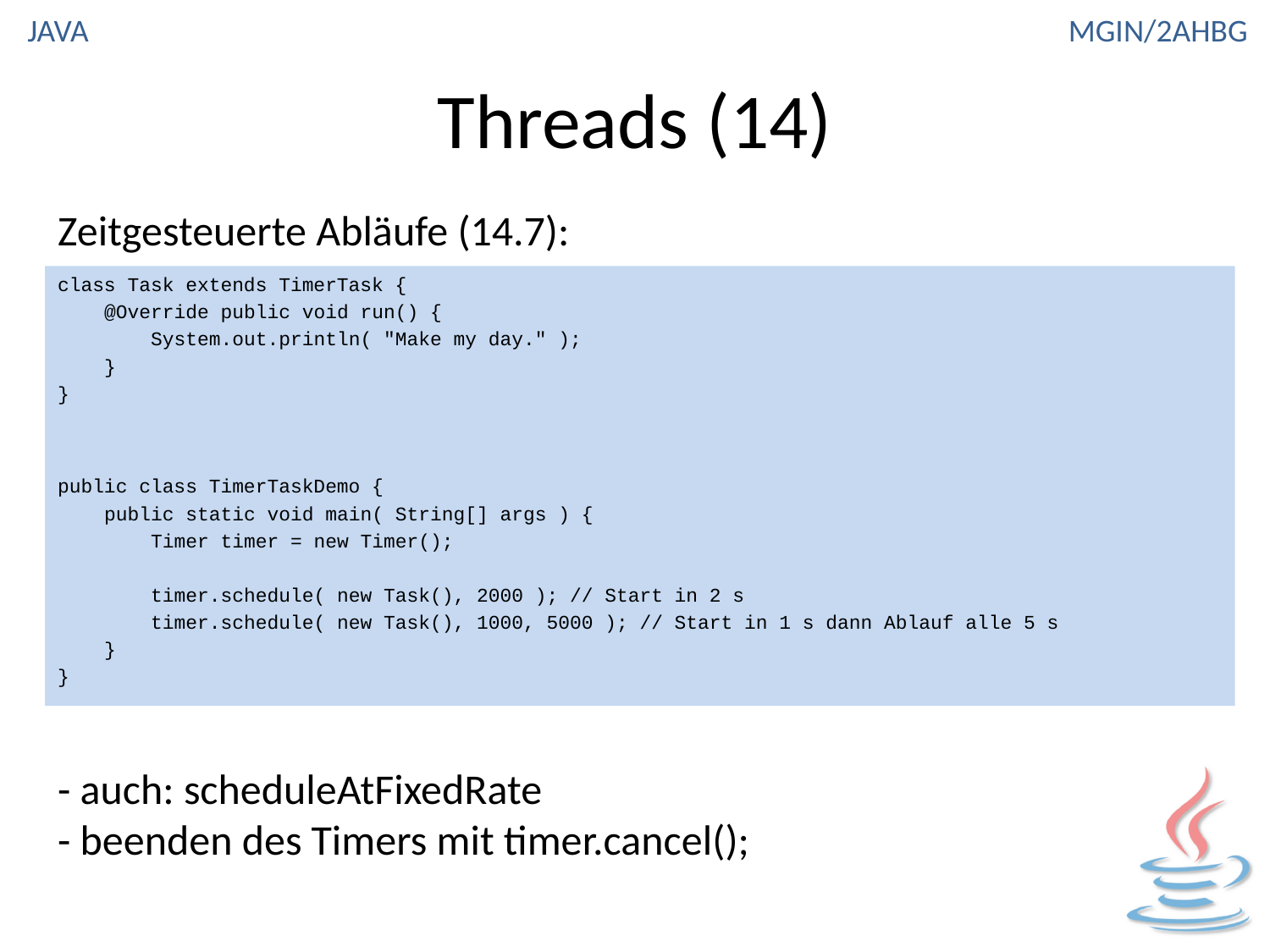

# Threads (14)
Zeitgesteuerte Abläufe (14.7):
- auch: scheduleAtFixedRate
- beenden des Timers mit timer.cancel();
class Task extends TimerTask {
    @Override public void run() {
        System.out.println( "Make my day." );
    }
}
public class TimerTaskDemo {
    public static void main( String[] args ) {
        Timer timer = new Timer();

        timer.schedule( new Task(), 2000 ); // Start in 2 s
        timer.schedule( new Task(), 1000, 5000 ); // Start in 1 s dann Ablauf alle 5 s
    }
}